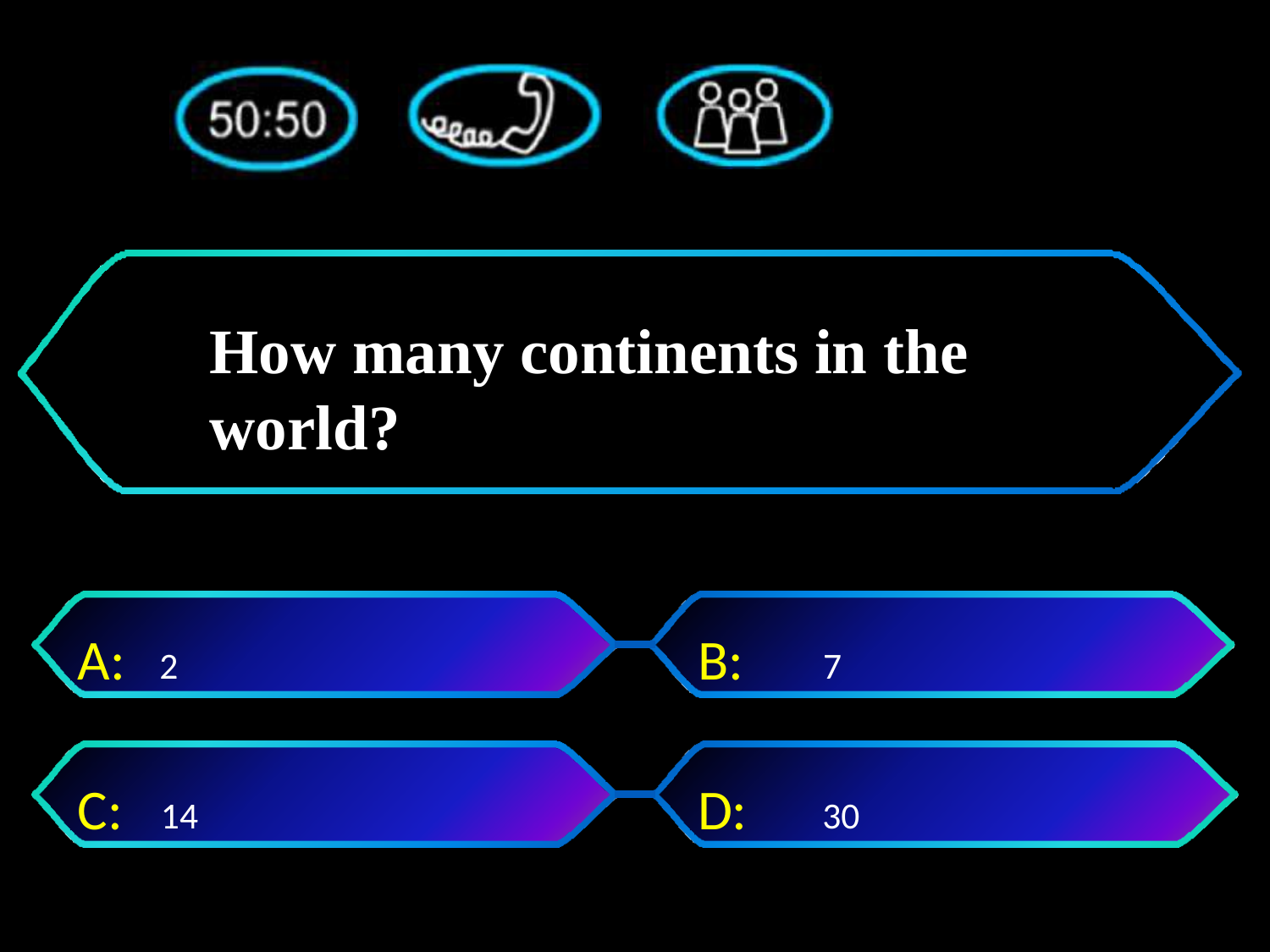

# How many continents in the world?

A:	2
B:	7

C:   14
D:	  30